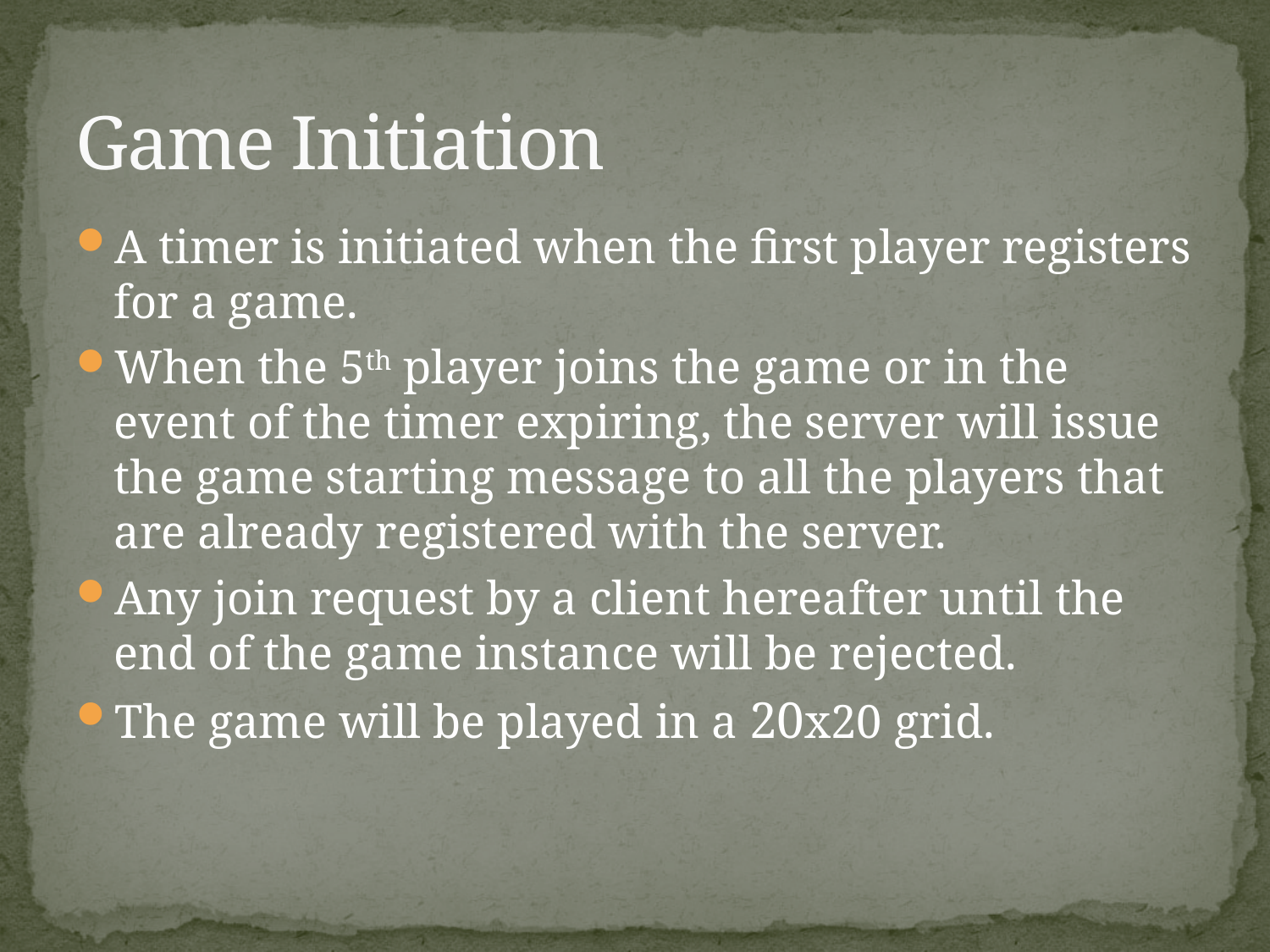

# Game Initiation
A timer is initiated when the first player registers for a game.
When the 5th player joins the game or in the event of the timer expiring, the server will issue the game starting message to all the players that are already registered with the server.
Any join request by a client hereafter until the end of the game instance will be rejected.
The game will be played in a 20x20 grid.